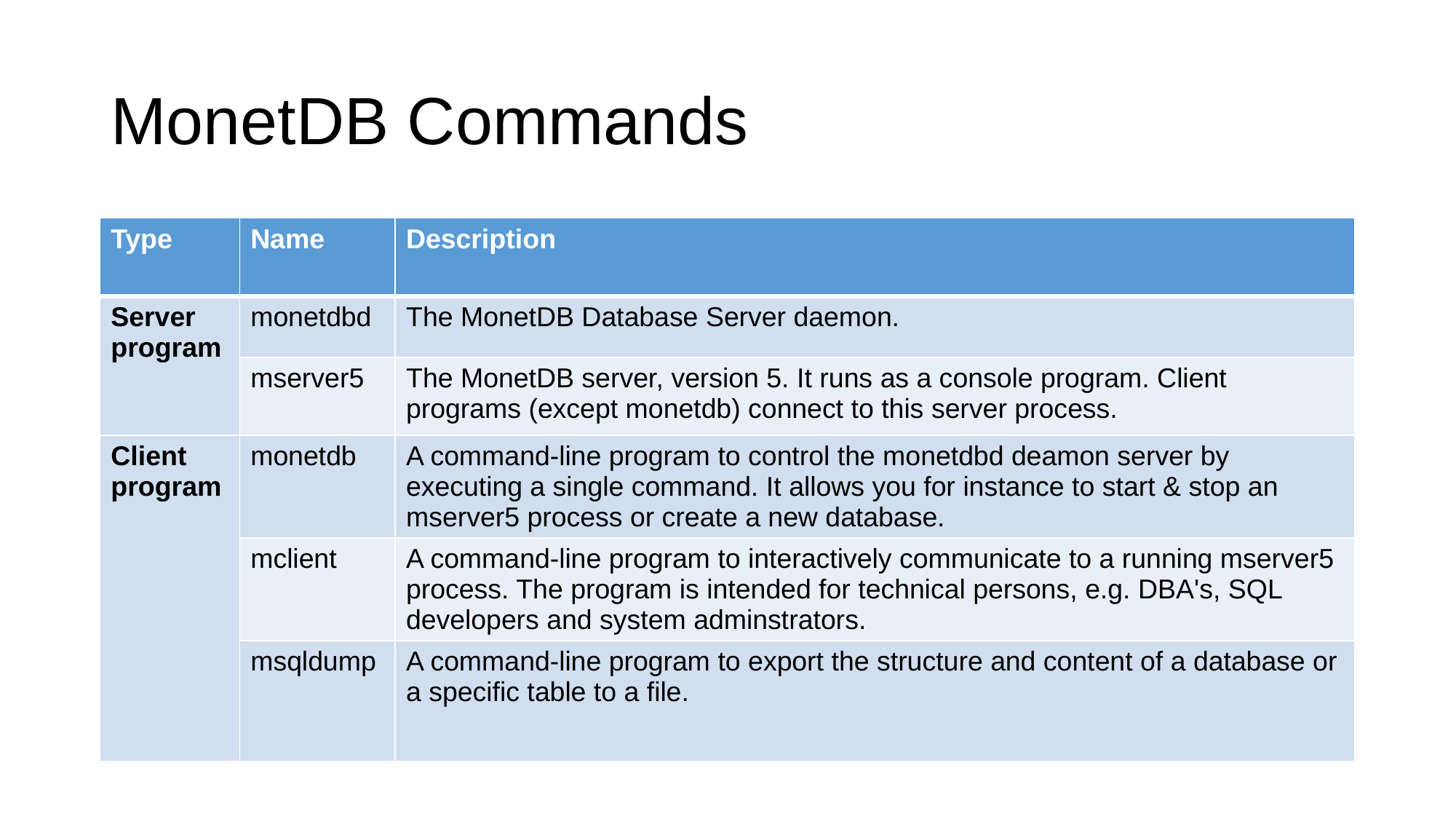

# MonetDB Commands
| Type | Name | Description |
| --- | --- | --- |
| Server program | monetdbd | The MonetDB Database Server daemon. |
|  | mserver5 | The MonetDB server, version 5. It runs as a console program. Client programs (except monetdb) connect to this server process. |
| Client program | monetdb | A command-line program to control the monetdbd deamon server by executing a single command. It allows you for instance to start & stop an mserver5 process or create a new database. |
|  | mclient | A command-line program to interactively communicate to a running mserver5 process. The program is intended for technical persons, e.g. DBA's, SQL developers and system adminstrators. |
|  | msqldump | A command-line program to export the structure and content of a database or a specific table to a file. |